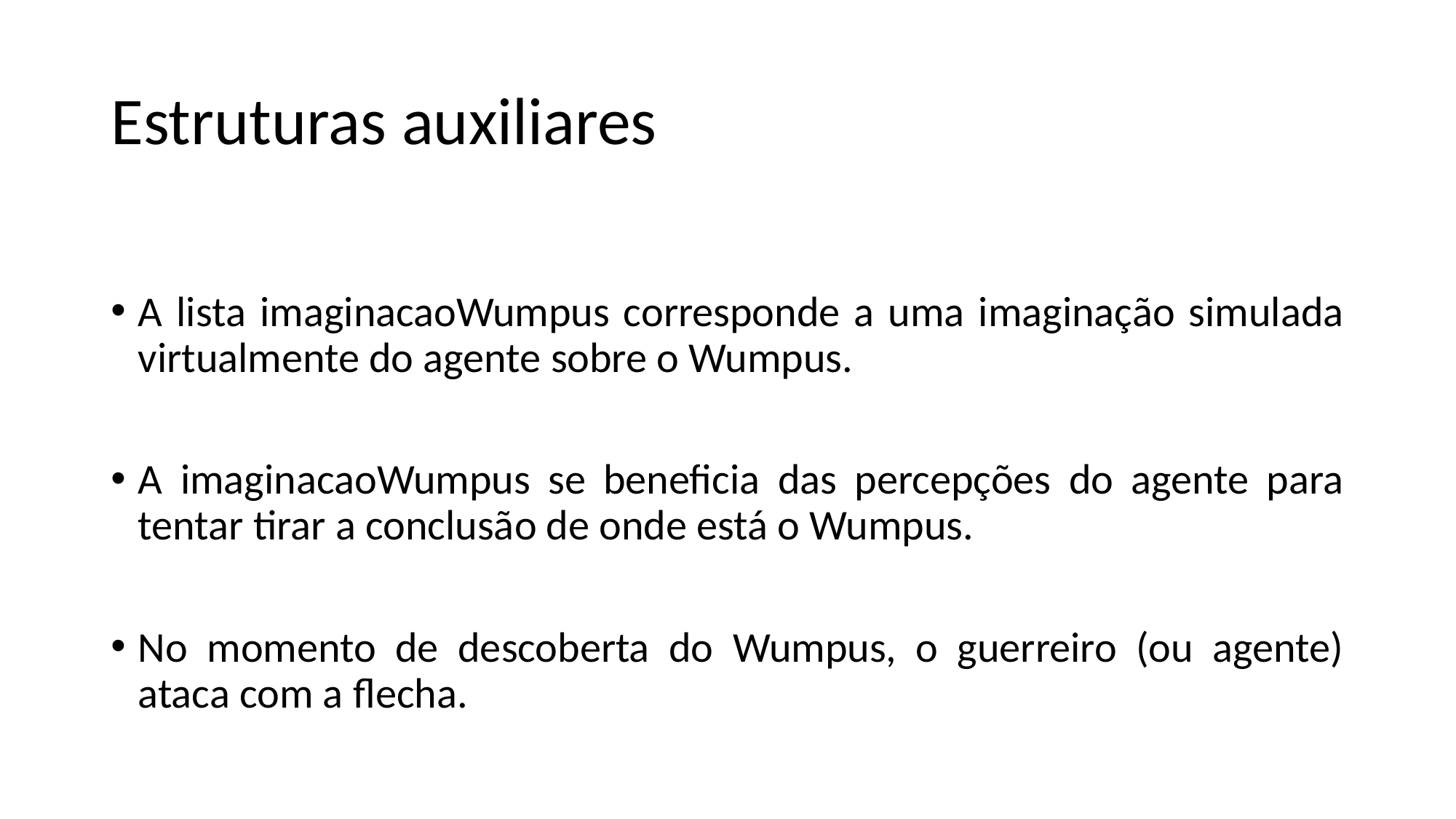

# Estruturas auxiliares

A lista imaginacaoWumpus corresponde a uma imaginação simulada virtualmente do agente sobre o Wumpus.

A imaginacaoWumpus se beneficia das percepções do agente para tentar tirar a conclusão de onde está o Wumpus.

No momento de descoberta do Wumpus, o guerreiro (ou agente) ataca com a flecha.